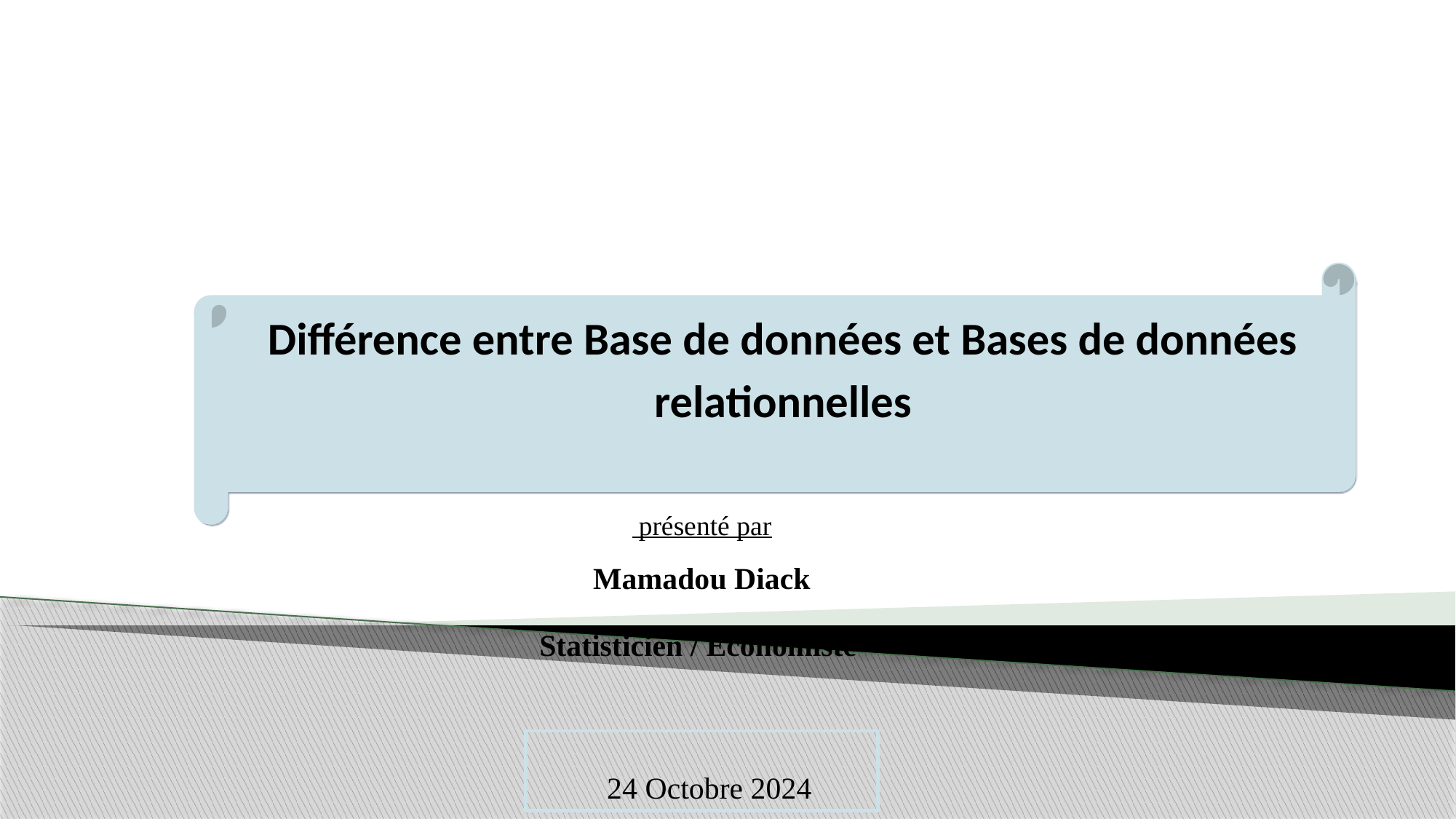

Différence entre Base de données et Bases de données relationnelles
 présenté par
 Mamadou Diack
Statisticien / Economiste

  24 Octobre 2024